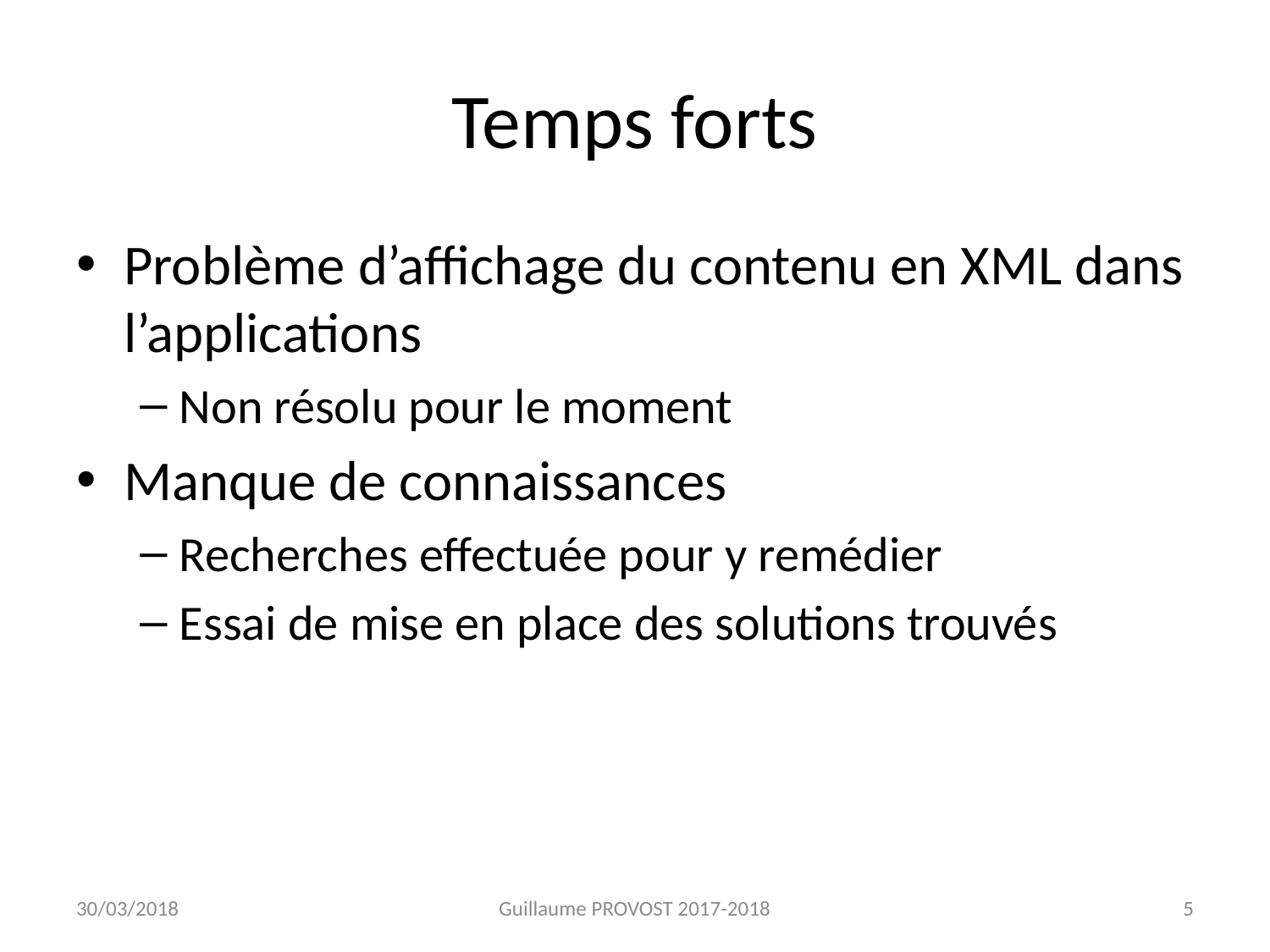

# Temps forts
Problème d’affichage du contenu en XML dans l’applications
Non résolu pour le moment
Manque de connaissances
Recherches effectuée pour y remédier
Essai de mise en place des solutions trouvés

30/03/2018
Guillaume PROVOST 2017-2018
5